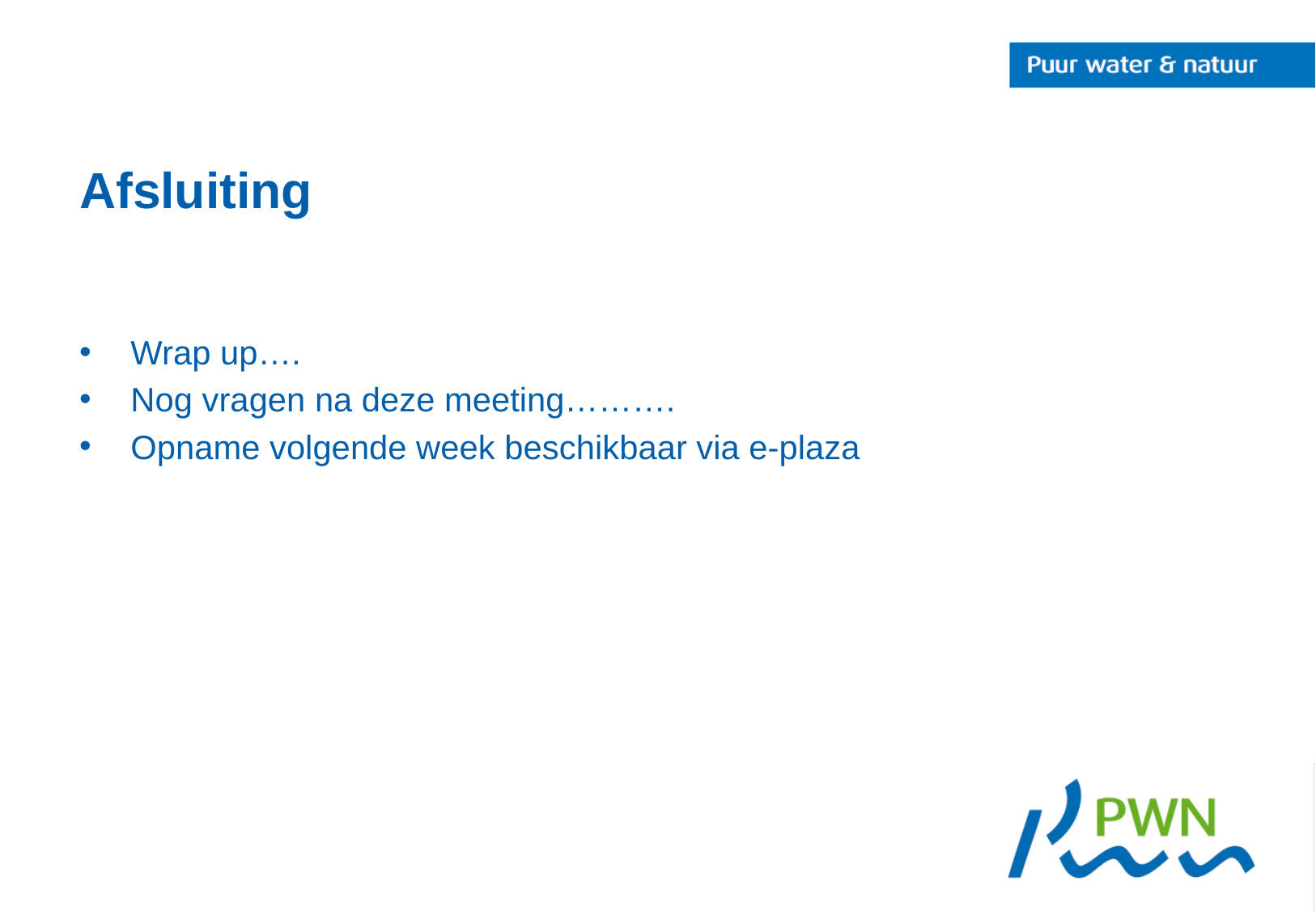

# Afsluiting

Wrap up….
Nog vragen na deze meeting……….
Opname volgende week beschikbaar via e-plaza